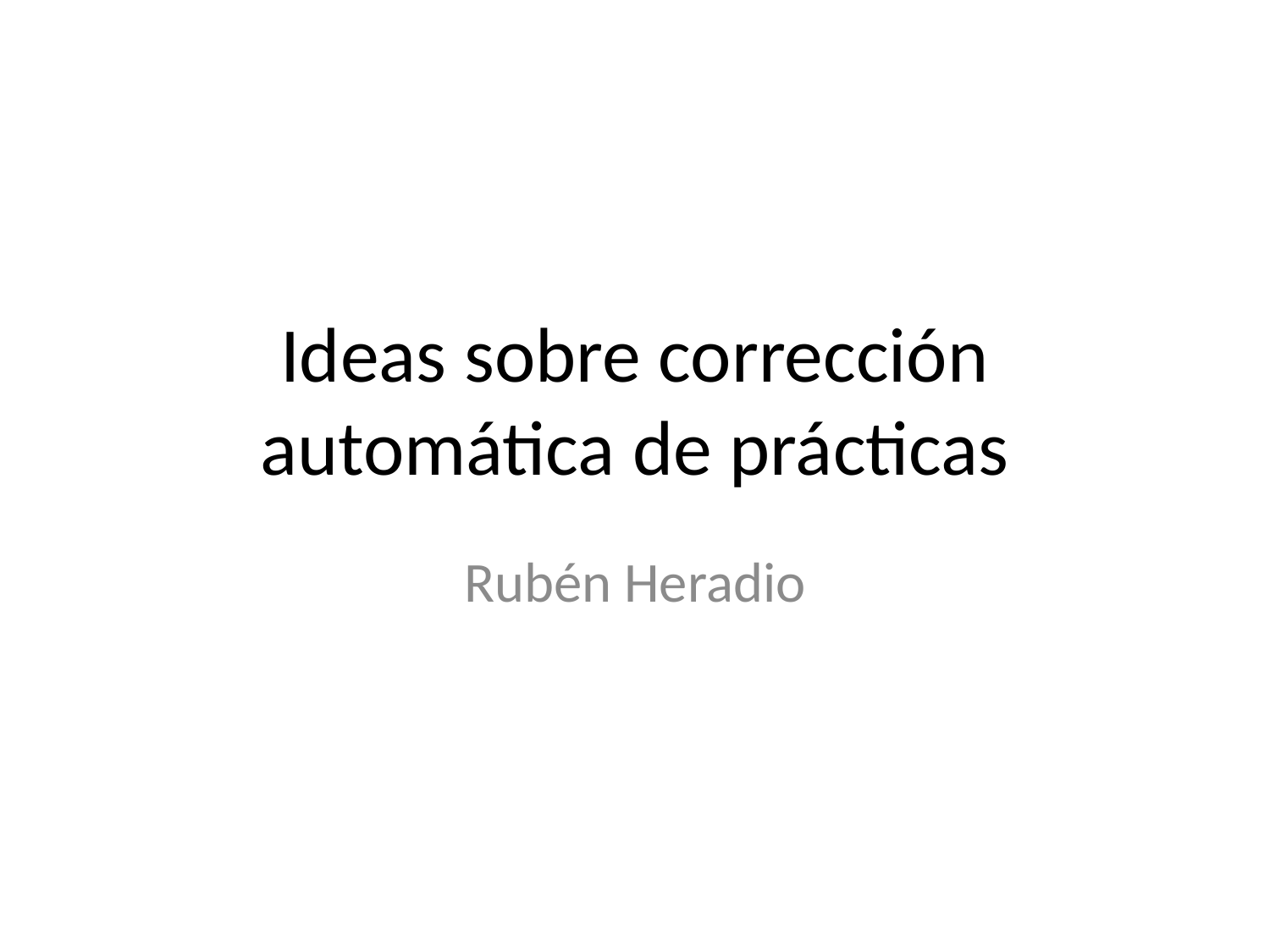

# Ideas sobre corrección automática de prácticas
Rubén Heradio